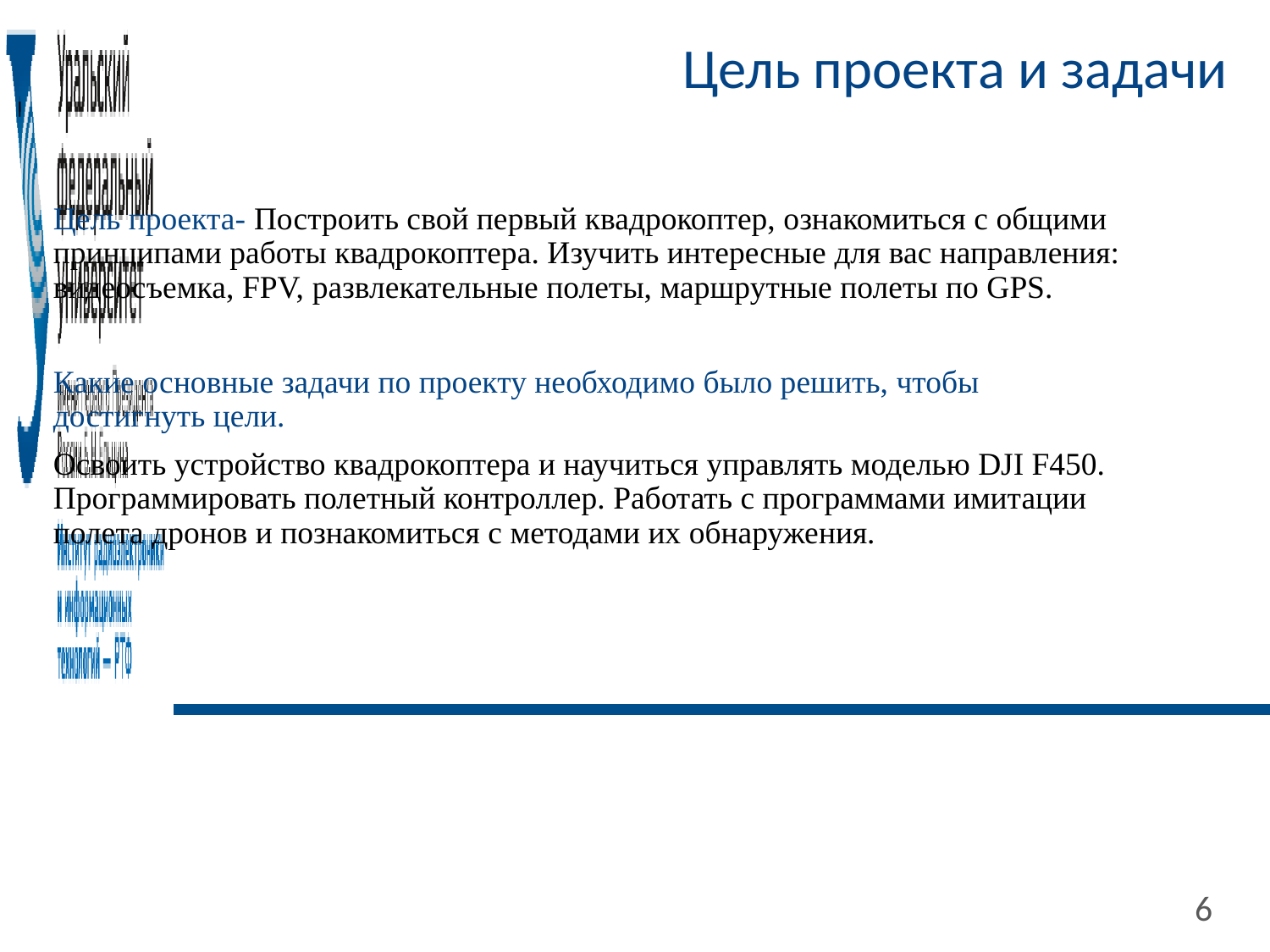

# Цель проекта и задачи
Цель проекта- Построить свой первый квадрокоптер, ознакомиться с общими принципами работы квадрокоптера. Изучить интересные для вас направления: видеосъемка, FPV, развлекательные полеты, маршрутные полеты по GPS.

Какие основные задачи по проекту необходимо было решить, чтобы достигнуть цели.
Освоить устройство квадрокоптера и научиться управлять моделью DJI F450. Программировать полетный контроллер. Работать с программами имитации полета дронов и познакомиться с методами их обнаружения.

6